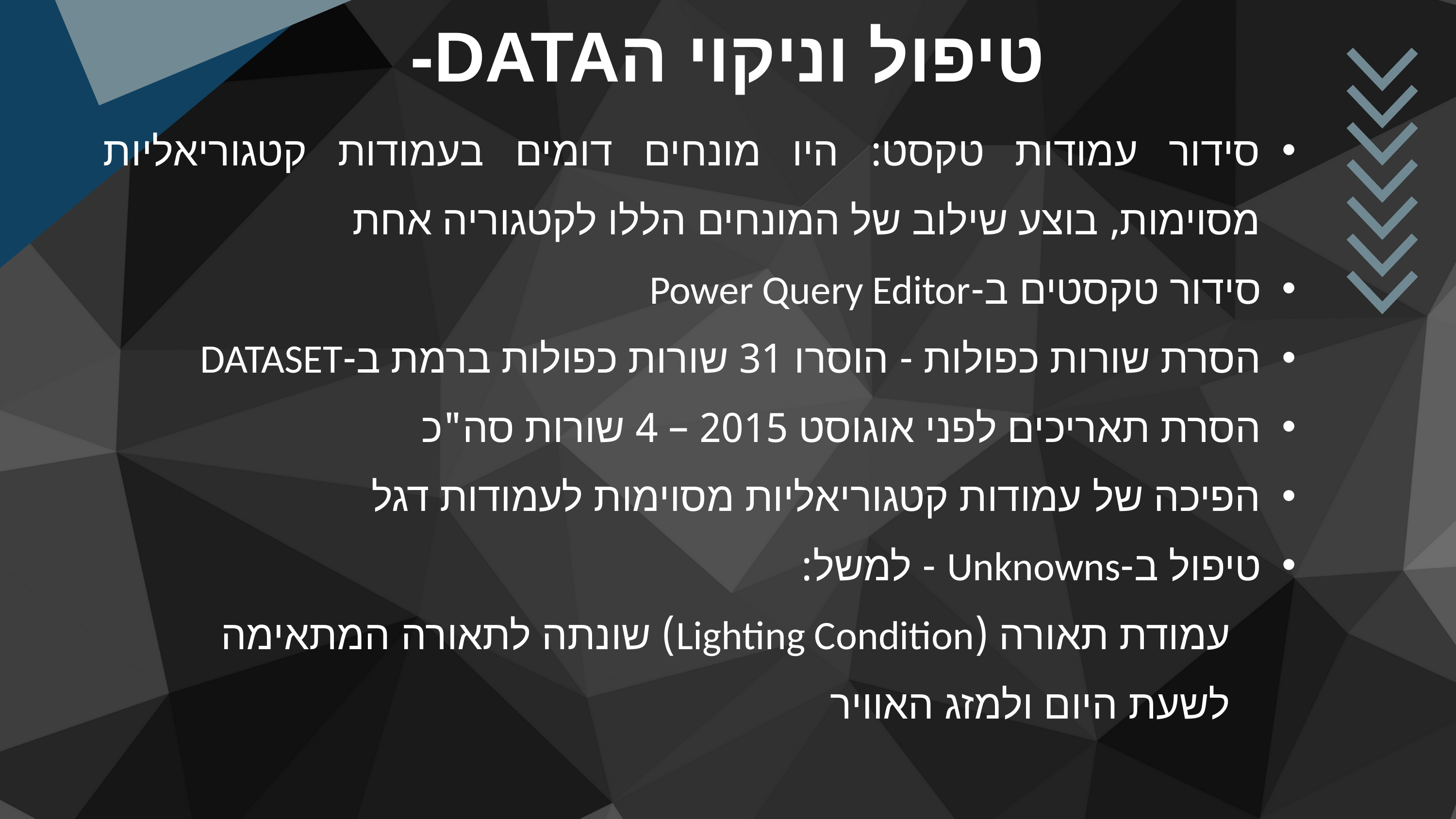

טיפול וניקוי הDATA-

סידור עמודות טקסט: היו מונחים דומים בעמודות קטגוריאליות מסוימות, בוצע שילוב של המונחים הללו לקטגוריה אחת
סידור טקסטים ב-Power Query Editor
הסרת שורות כפולות - הוסרו 31 שורות כפולות ברמת ב-DATASET
הסרת תאריכים לפני אוגוסט 2015 – 4 שורות סה"כ
הפיכה של עמודות קטגוריאליות מסוימות לעמודות דגל
טיפול ב-Unknowns - למשל:
      עמודת תאורה (Lighting Condition) שונתה לתאורה המתאימה
      לשעת היום ולמזג האוויר